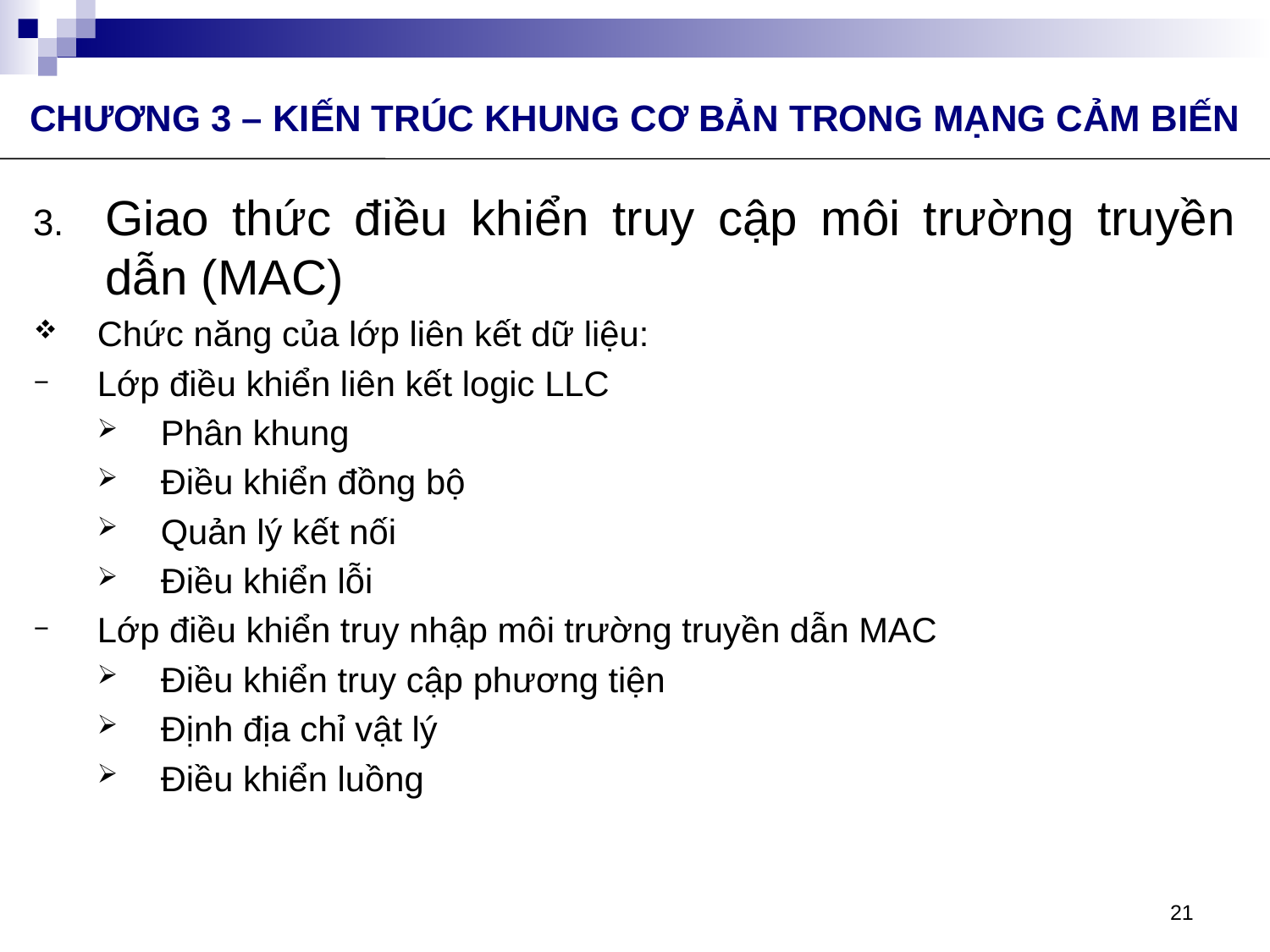

CHƯƠNG 3 – KIẾN TRÚC KHUNG CƠ BẢN TRONG MẠNG CẢM BIẾN

Giao thức điều khiển truy cập môi trường truyền dẫn (MAC)
Chức năng của lớp liên kết dữ liệu:
Lớp điều khiển liên kết logic LLC
Phân khung
Điều khiển đồng bộ
Quản lý kết nối
Điều khiển lỗi
Lớp điều khiển truy nhập môi trường truyền dẫn MAC
Điều khiển truy cập phương tiện
Định địa chỉ vật lý
Điều khiển luồng
21